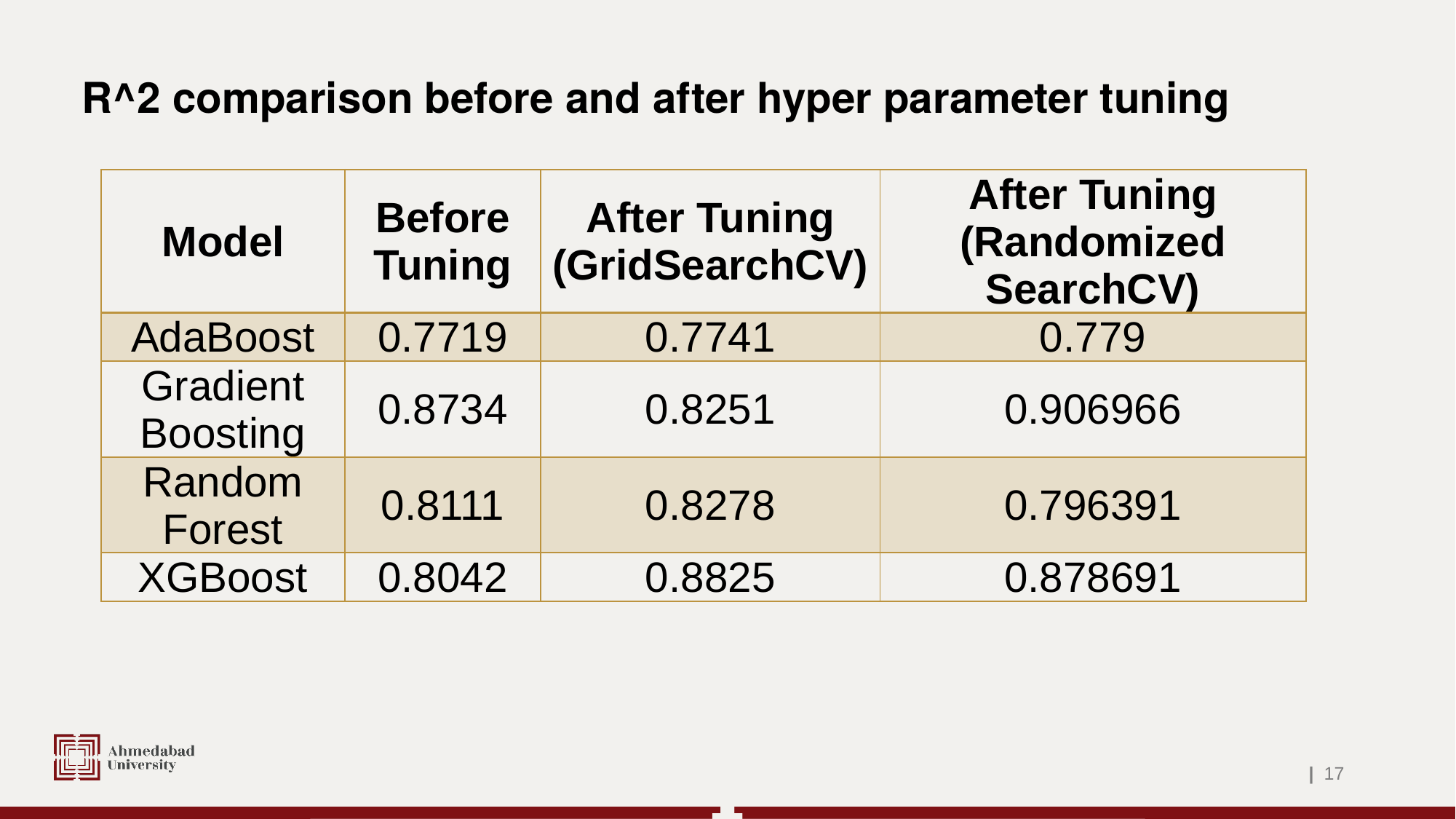

# R^2 comparison before and after hyper parameter tuning
| Model | Before Tuning | After Tuning (GridSearchCV) | After Tuning (Randomized SearchCV) |
| --- | --- | --- | --- |
| AdaBoost | 0.7719 | 0.7741 | 0.779 |
| Gradient Boosting | 0.8734 | 0.8251 | 0.906966 |
| Random Forest | 0.8111 | 0.8278 | 0.796391 |
| XGBoost | 0.8042 | 0.8825 | 0.878691 |
|  17